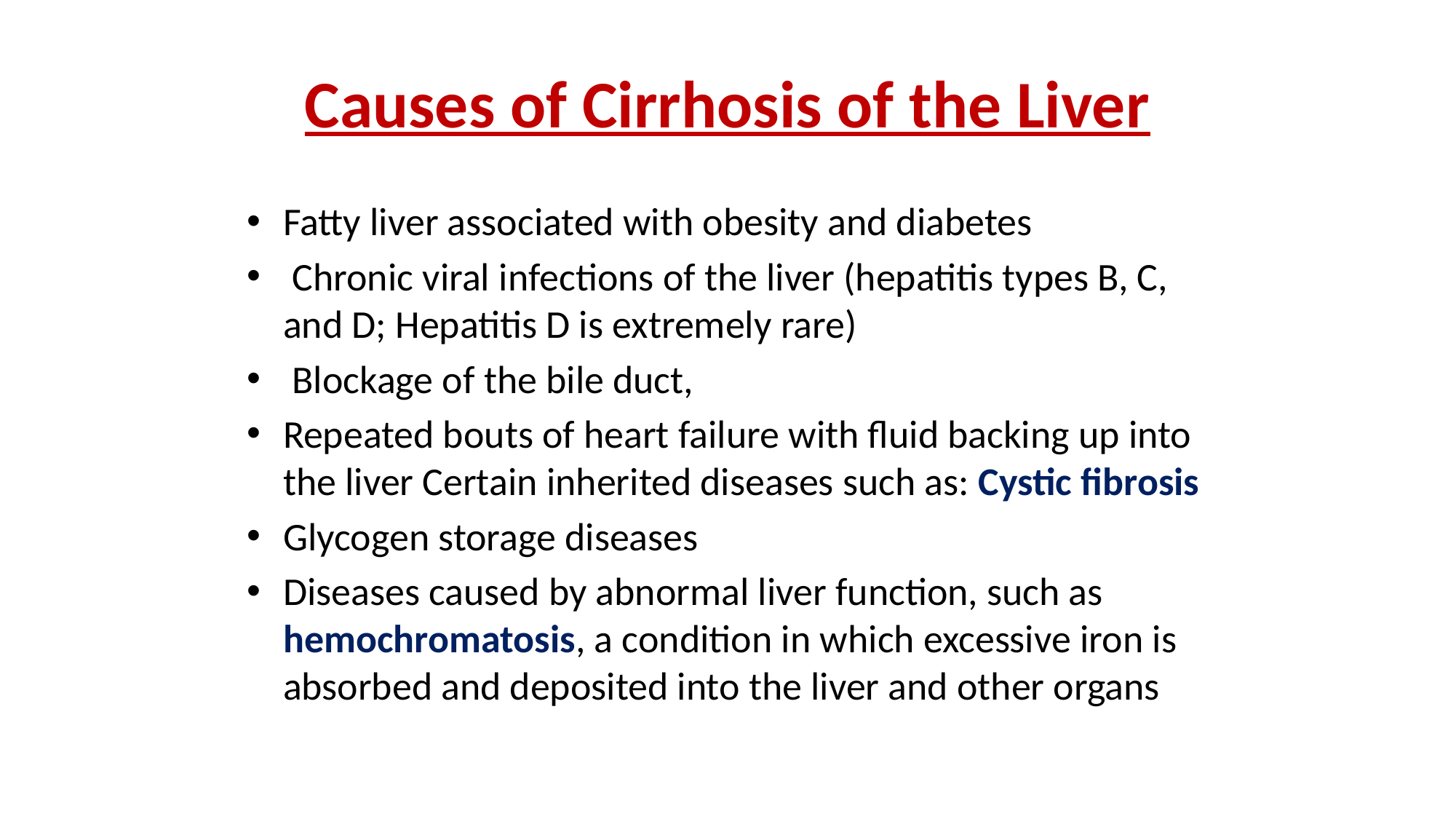

# Causes of Cirrhosis of the Liver
Fatty liver associated with obesity and diabetes
 Chronic viral infections of the liver (hepatitis types B, C, and D; Hepatitis D is extremely rare)
 Blockage of the bile duct,
Repeated bouts of heart failure with fluid backing up into the liver Certain inherited diseases such as: Cystic fibrosis
Glycogen storage diseases
Diseases caused by abnormal liver function, such as hemochromatosis, a condition in which excessive iron is absorbed and deposited into the liver and other organs